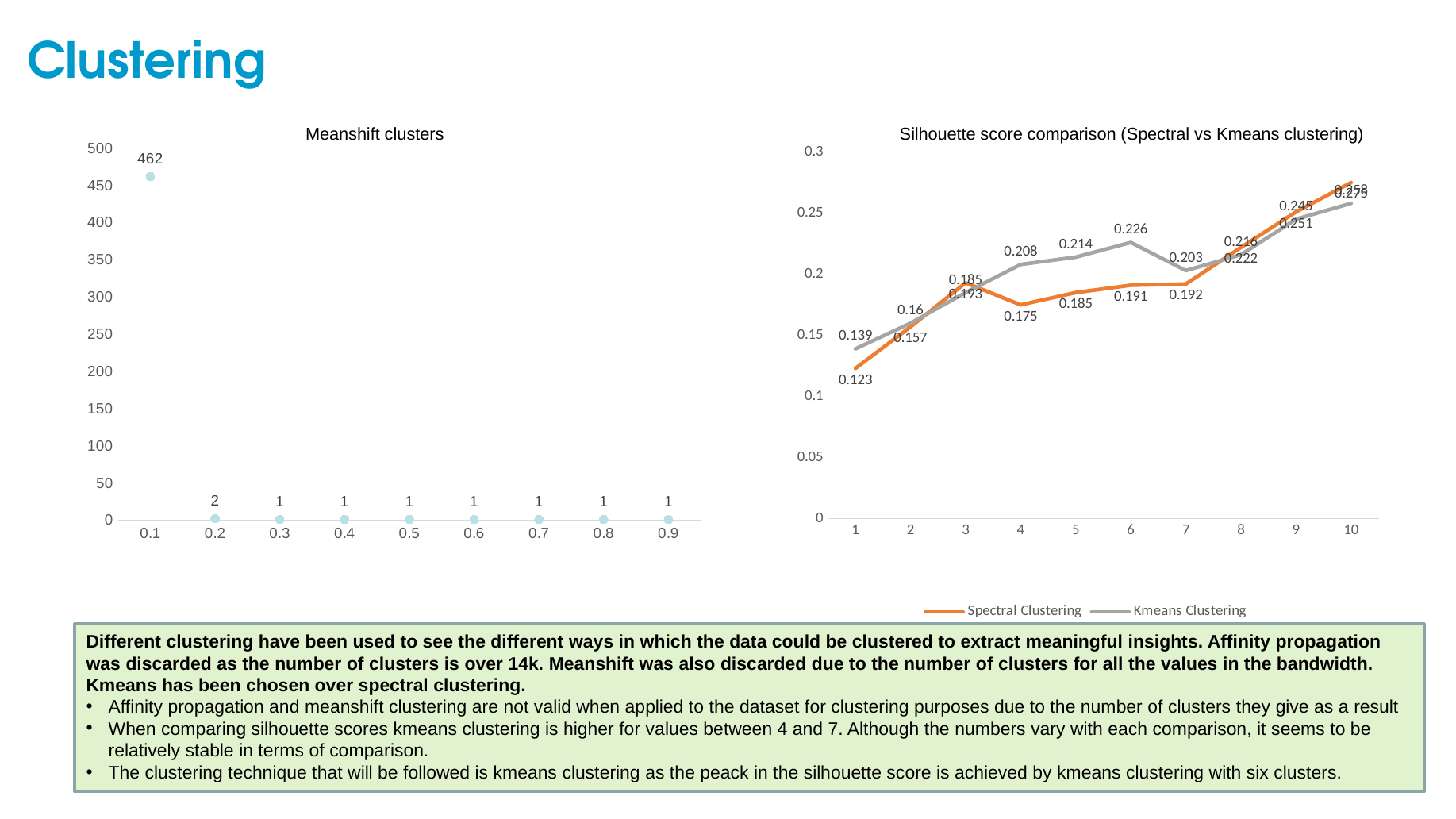

Clustering
Meanshift clusters
Silhouette score comparison (Spectral vs Kmeans clustering)

### Chart

| Category | Number of Clusters |
|---|---|
| 0.1 | 462.0 |
| 0.2 | 2.0 |
| 0.3 | 1.0 |
| 0.4 | 1.0 |
| 0.5 | 1.0 |
| 0.6 | 1.0 |
| 0.7 | 1.0 |
| 0.8 | 1.0 |
| 0.9 | 1.0 |

### Chart

| Category | Spectral Clustering | Kmeans Clustering |
|---|---|---|
Different clustering have been used to see the different ways in which the data could be clustered to extract meaningful insights. Affinity propagation was discarded as the number of clusters is over 14k. Meanshift was also discarded due to the number of clusters for all the values in the bandwidth. Kmeans has been chosen over spectral clustering.
Affinity propagation and meanshift clustering are not valid when applied to the dataset for clustering purposes due to the number of clusters they give as a result
When comparing silhouette scores kmeans clustering is higher for values between 4 and 7. Although the numbers vary with each comparison, it seems to be relatively stable in terms of comparison.
The clustering technique that will be followed is kmeans clustering as the peack in the silhouette score is achieved by kmeans clustering with six clusters.